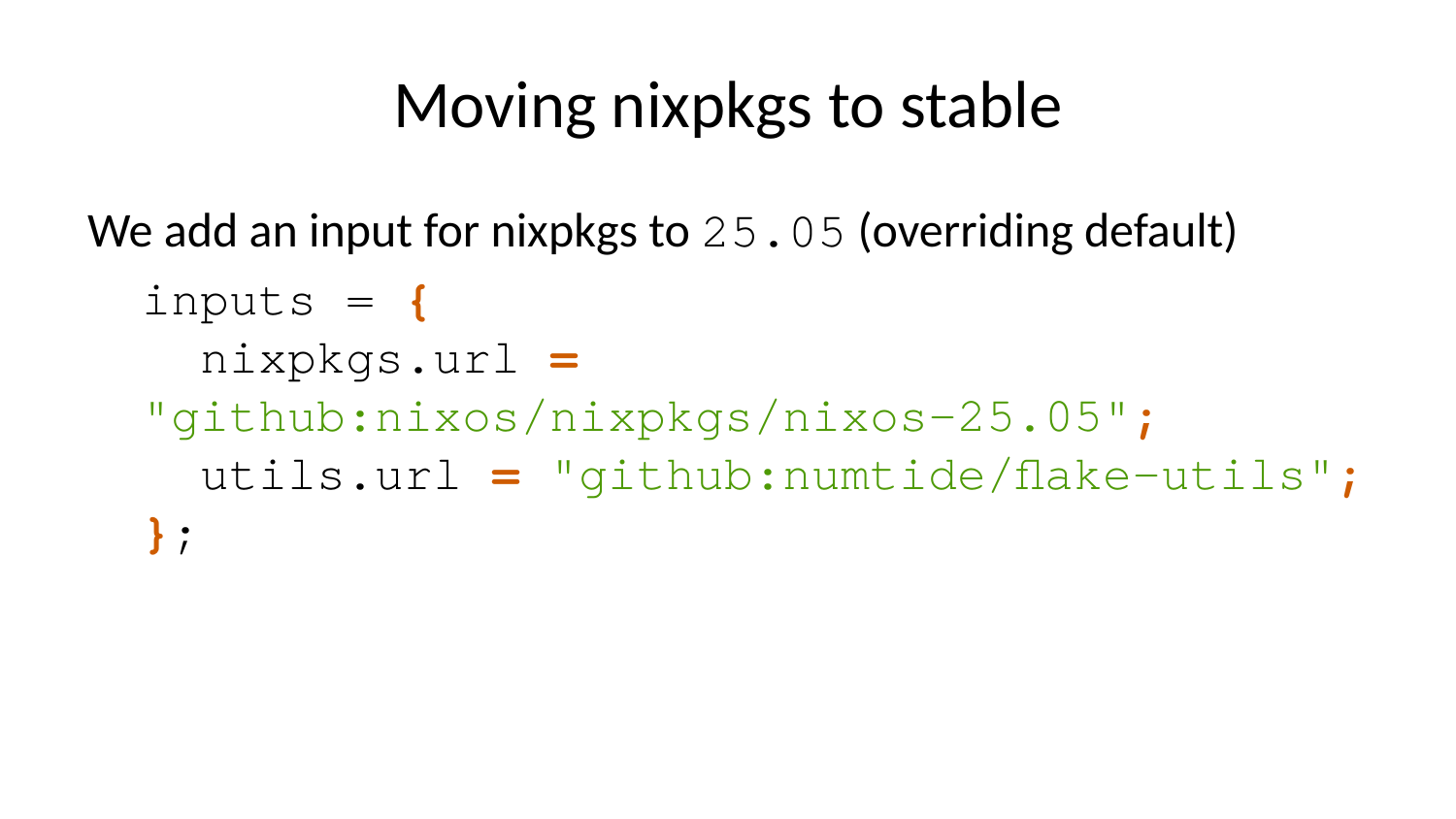

# Moving nixpkgs to stable
We add an input for nixpkgs to 25.05 (overriding default)
inputs = {
  nixpkgs.url = "github:nixos/nixpkgs/nixos-25.05";
  utils.url = "github:numtide/flake-utils";
};